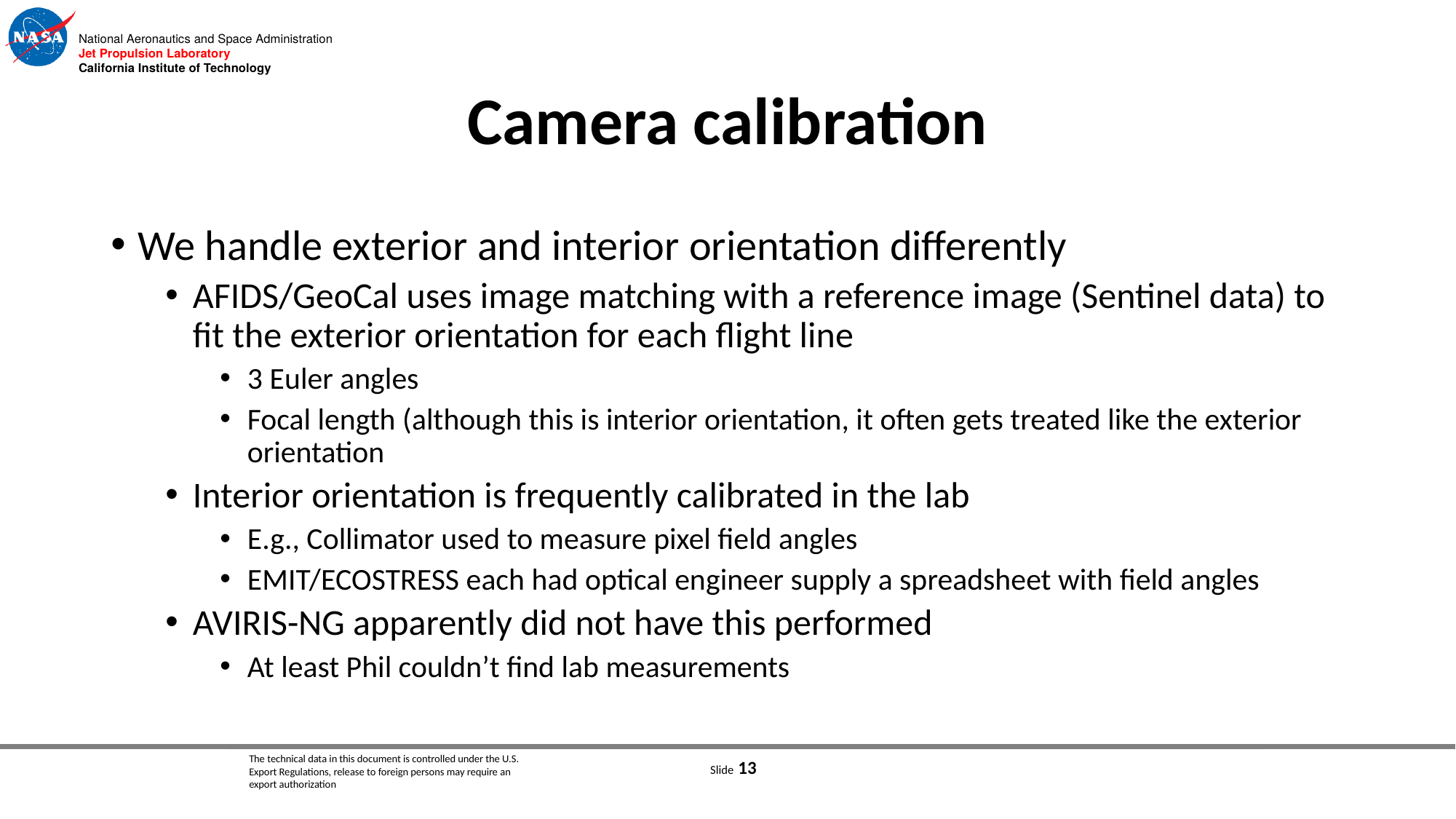

# Camera calibration
We handle exterior and interior orientation differently
AFIDS/GeoCal uses image matching with a reference image (Sentinel data) to fit the exterior orientation for each flight line
3 Euler angles
Focal length (although this is interior orientation, it often gets treated like the exterior orientation
Interior orientation is frequently calibrated in the lab
E.g., Collimator used to measure pixel field angles
EMIT/ECOSTRESS each had optical engineer supply a spreadsheet with field angles
AVIRIS-NG apparently did not have this performed
At least Phil couldn’t find lab measurements